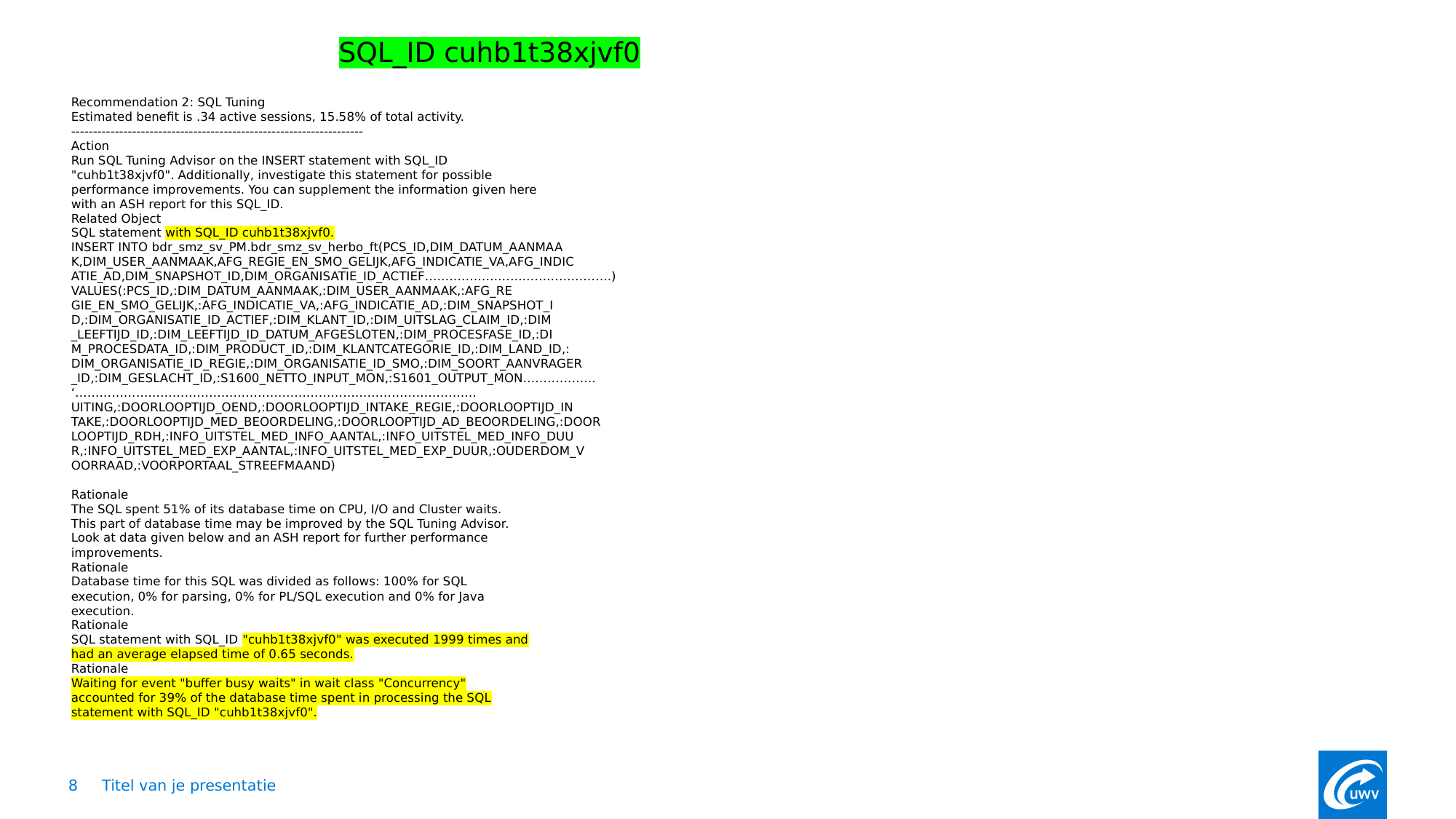

SQL_ID cuhb1t38xjvf0
Recommendation 2: SQL Tuning
Estimated benefit is .34 active sessions, 15.58% of total activity.
-------------------------------------------------------------------
Action
Run SQL Tuning Advisor on the INSERT statement with SQL_ID
"cuhb1t38xjvf0". Additionally, investigate this statement for possible
performance improvements. You can supplement the information given here
with an ASH report for this SQL_ID.
Related Object
SQL statement with SQL_ID cuhb1t38xjvf0.
INSERT INTO bdr_smz_sv_PM.bdr_smz_sv_herbo_ft(PCS_ID,DIM_DATUM_AANMAA
K,DIM_USER_AANMAAK,AFG_REGIE_EN_SMO_GELIJK,AFG_INDICATIE_VA,AFG_INDIC
ATIE_AD,DIM_SNAPSHOT_ID,DIM_ORGANISATIE_ID_ACTIEF……………………………………….)
VALUES(:PCS_ID,:DIM_DATUM_AANMAAK,:DIM_USER_AANMAAK,:AFG_RE
GIE_EN_SMO_GELIJK,:AFG_INDICATIE_VA,:AFG_INDICATIE_AD,:DIM_SNAPSHOT_I
D,:DIM_ORGANISATIE_ID_ACTIEF,:DIM_KLANT_ID,:DIM_UITSLAG_CLAIM_ID,:DIM
_LEEFTIJD_ID,:DIM_LEEFTIJD_ID_DATUM_AFGESLOTEN,:DIM_PROCESFASE_ID,:DI
M_PROCESDATA_ID,:DIM_PRODUCT_ID,:DIM_KLANTCATEGORIE_ID,:DIM_LAND_ID,:
DIM_ORGANISATIE_ID_REGIE,:DIM_ORGANISATIE_ID_SMO,:DIM_SOORT_AANVRAGER
_ID,:DIM_GESLACHT_ID,:S1600_NETTO_INPUT_MON,:S1601_OUTPUT_MON………………
‘………………………………………………………………………………………
UITING,:DOORLOOPTIJD_OEND,:DOORLOOPTIJD_INTAKE_REGIE,:DOORLOOPTIJD_IN
TAKE,:DOORLOOPTIJD_MED_BEOORDELING,:DOORLOOPTIJD_AD_BEOORDELING,:DOOR
LOOPTIJD_RDH,:INFO_UITSTEL_MED_INFO_AANTAL,:INFO_UITSTEL_MED_INFO_DUU
R,:INFO_UITSTEL_MED_EXP_AANTAL,:INFO_UITSTEL_MED_EXP_DUUR,:OUDERDOM_V
OORRAAD,:VOORPORTAAL_STREEFMAAND)

Rationale
The SQL spent 51% of its database time on CPU, I/O and Cluster waits.
This part of database time may be improved by the SQL Tuning Advisor.
Look at data given below and an ASH report for further performance
improvements.
Rationale
Database time for this SQL was divided as follows: 100% for SQL
execution, 0% for parsing, 0% for PL/SQL execution and 0% for Java
execution.
Rationale
SQL statement with SQL_ID "cuhb1t38xjvf0" was executed 1999 times and
had an average elapsed time of 0.65 seconds.
Rationale
Waiting for event "buffer busy waits" in wait class "Concurrency"
accounted for 39% of the database time spent in processing the SQL
statement with SQL_ID "cuhb1t38xjvf0".
8
Titel van je presentatie